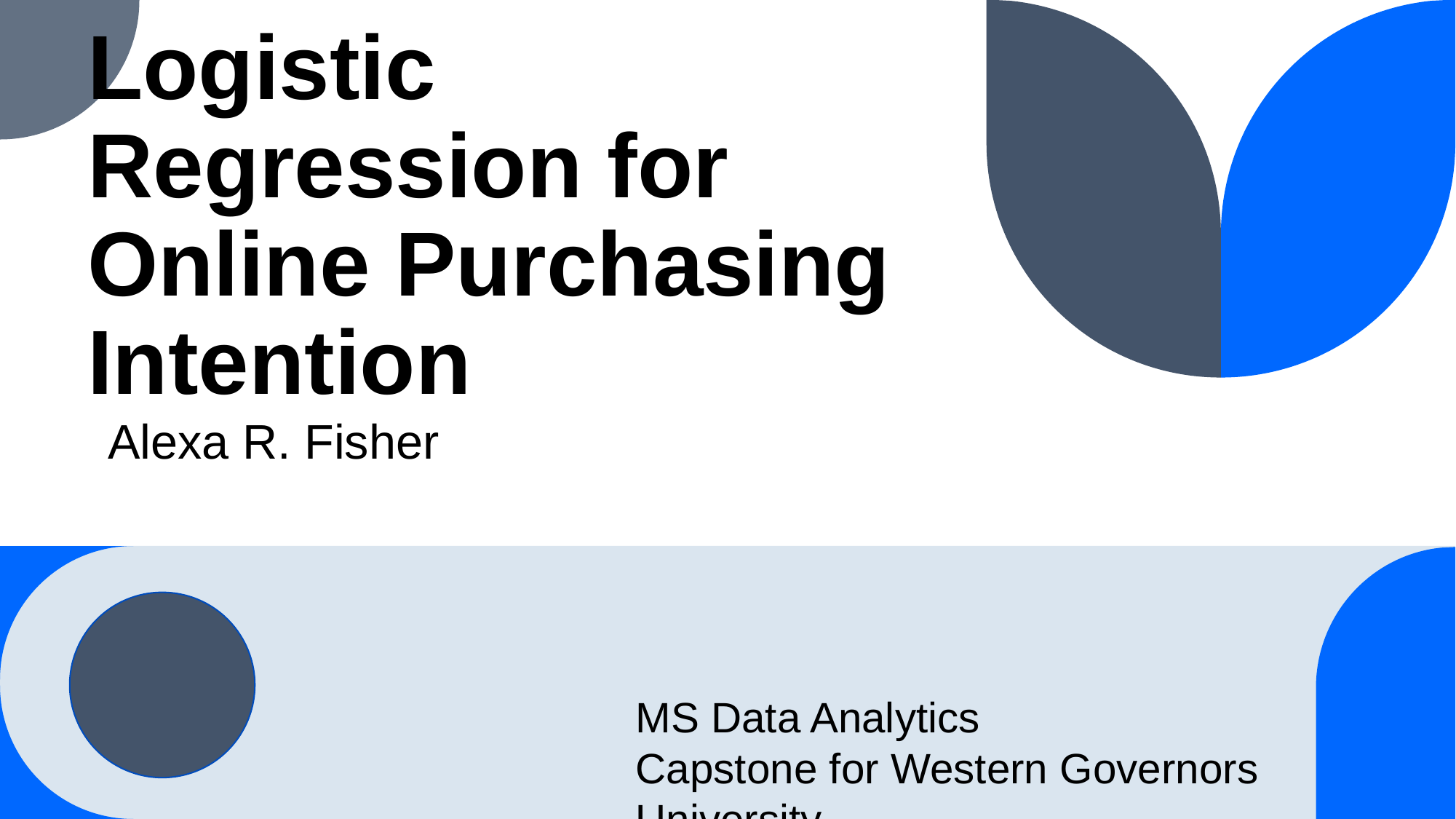

# Logistic Regression for Online Purchasing Intention
Alexa R. Fisher

MS Data Analytics
Capstone for Western Governors University